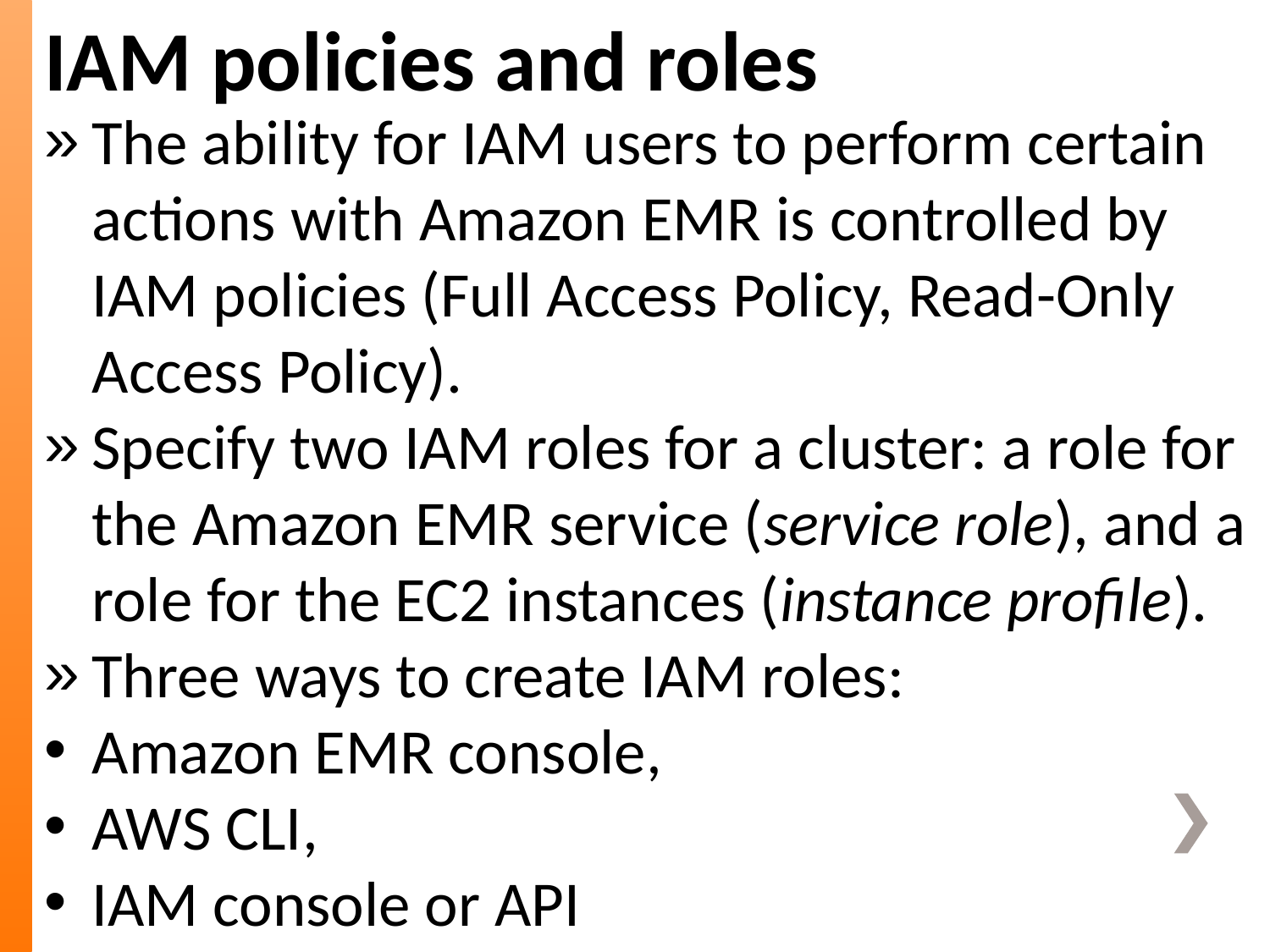

IAM policies and roles
The ability for IAM users to perform certain actions with Amazon EMR is controlled by IAM policies (Full Access Policy, Read-Only Access Policy).
Specify two IAM roles for a cluster: a role for the Amazon EMR service (service role), and a role for the EC2 instances (instance profile).
Three ways to create IAM roles:
Amazon EMR console,
AWS CLI,
IAM console or API